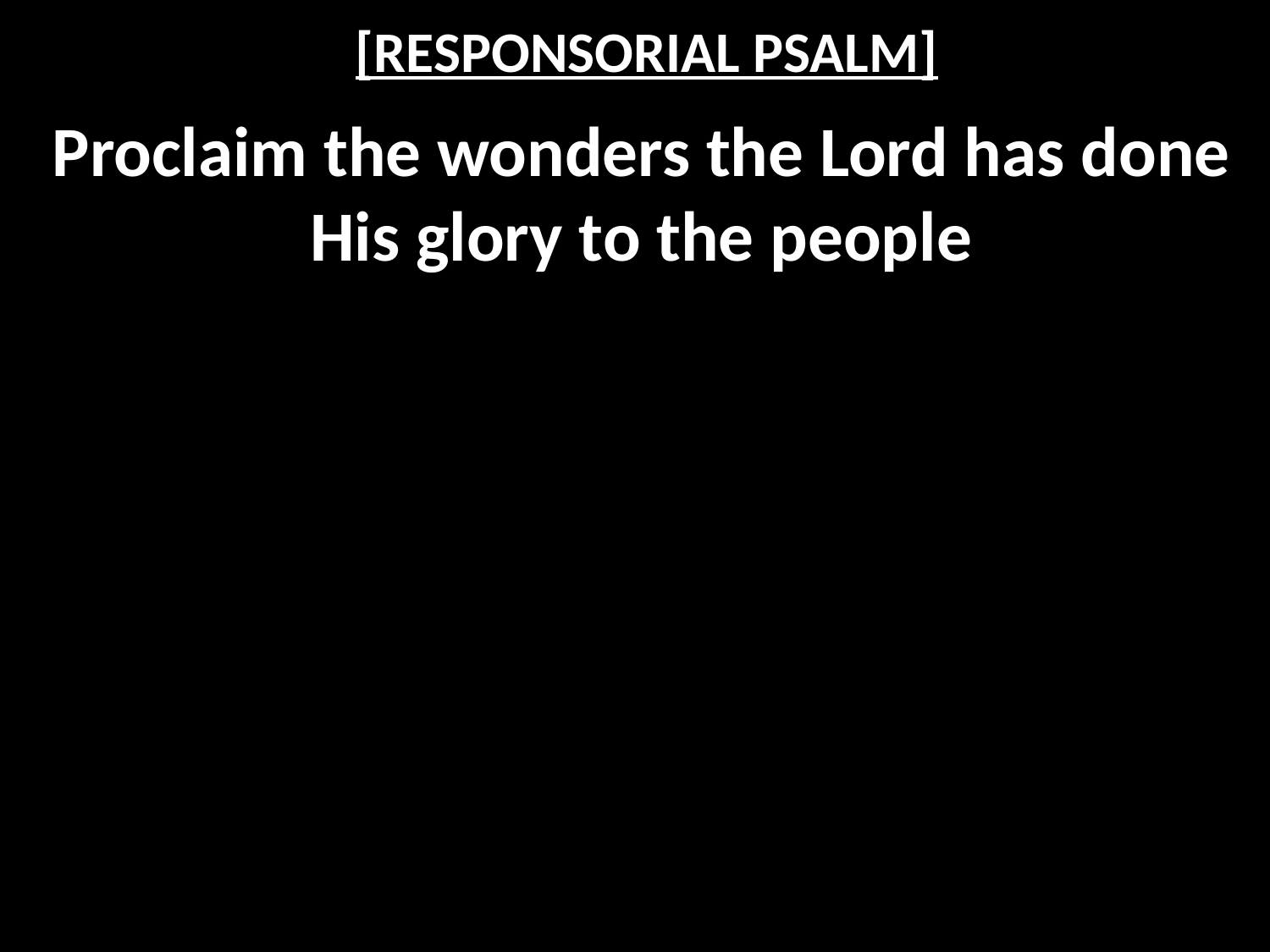

# [RESPONSORIAL PSALM]
Proclaim the wonders the Lord has done
His glory to the people